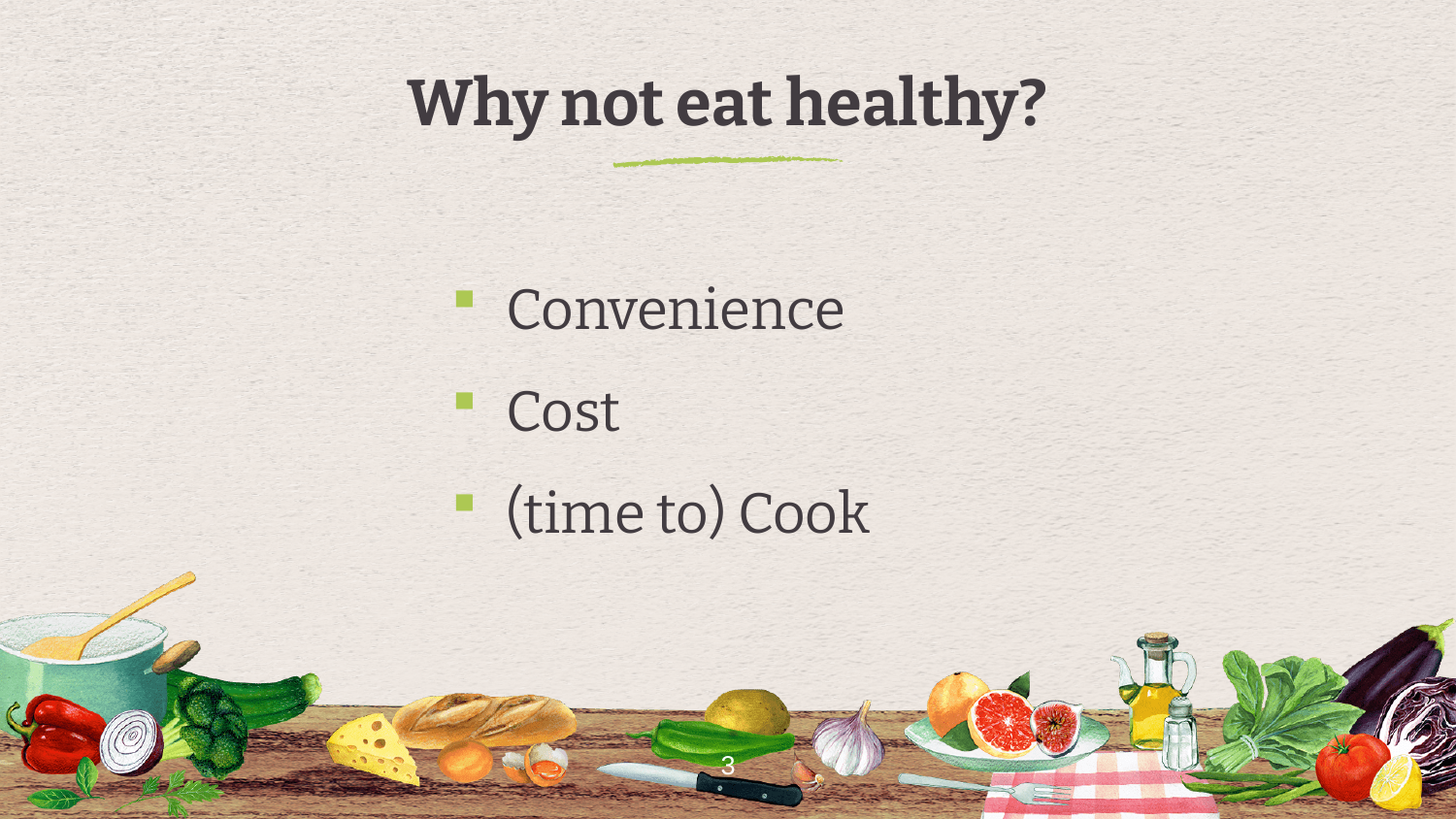

# Why not eat healthy?
Convenience
Cost
(time to) Cook
3